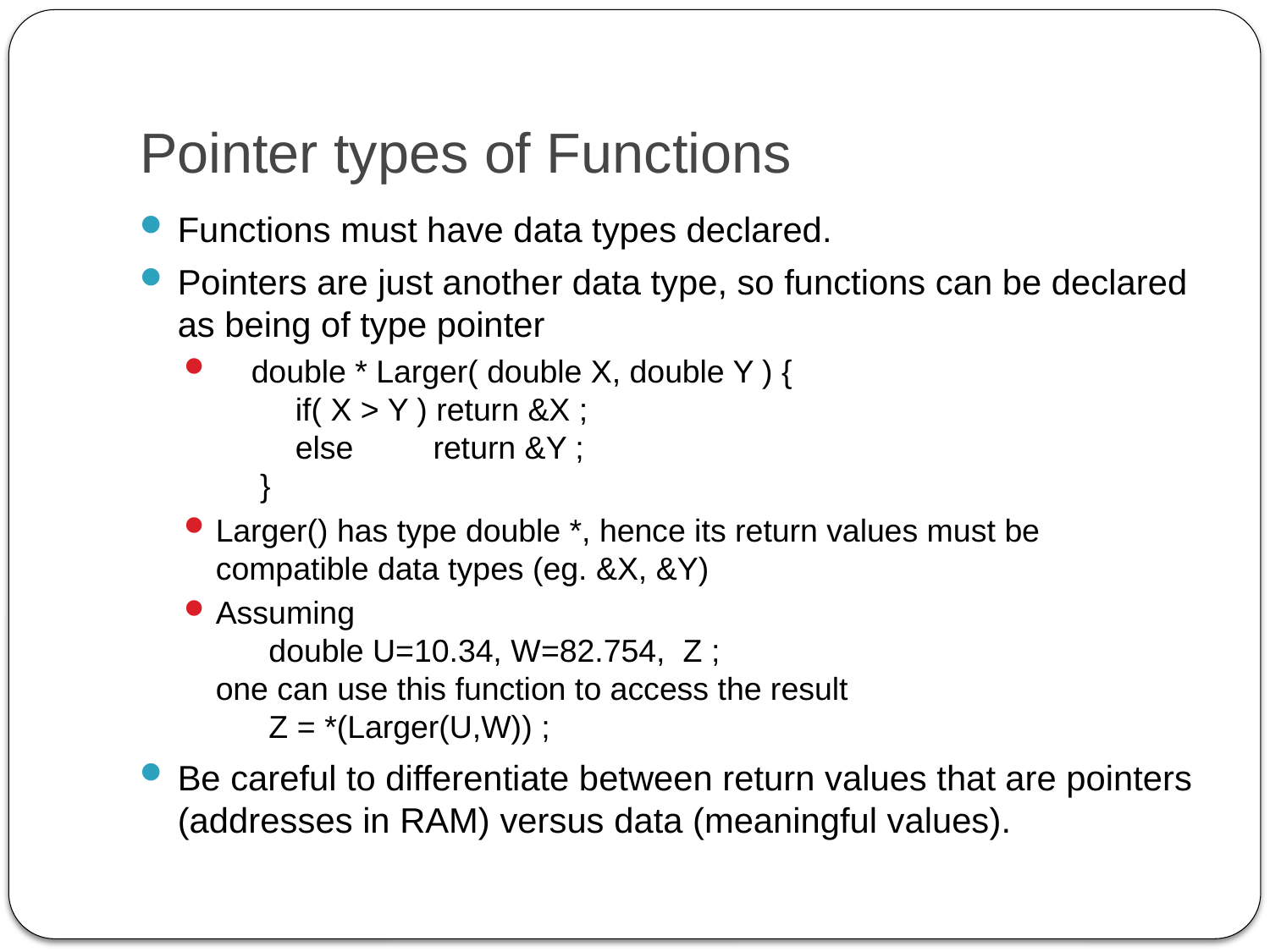

# Pointer types of Functions
Functions must have data types declared.
Pointers are just another data type, so functions can be declared as being of type pointer
    double * Larger( double X, double Y ) {
         if( X > Y ) return &X ;
         else         return &Y ;
     }
Larger() has type double *, hence its return values must be compatible data types (eg. &X, &Y)
Assuming
      double U=10.34, W=82.754,  Z ;
one can use this function to access the result
      Z = *(Larger(U,W)) ;
Be careful to differentiate between return values that are pointers (addresses in RAM) versus data (meaningful values).